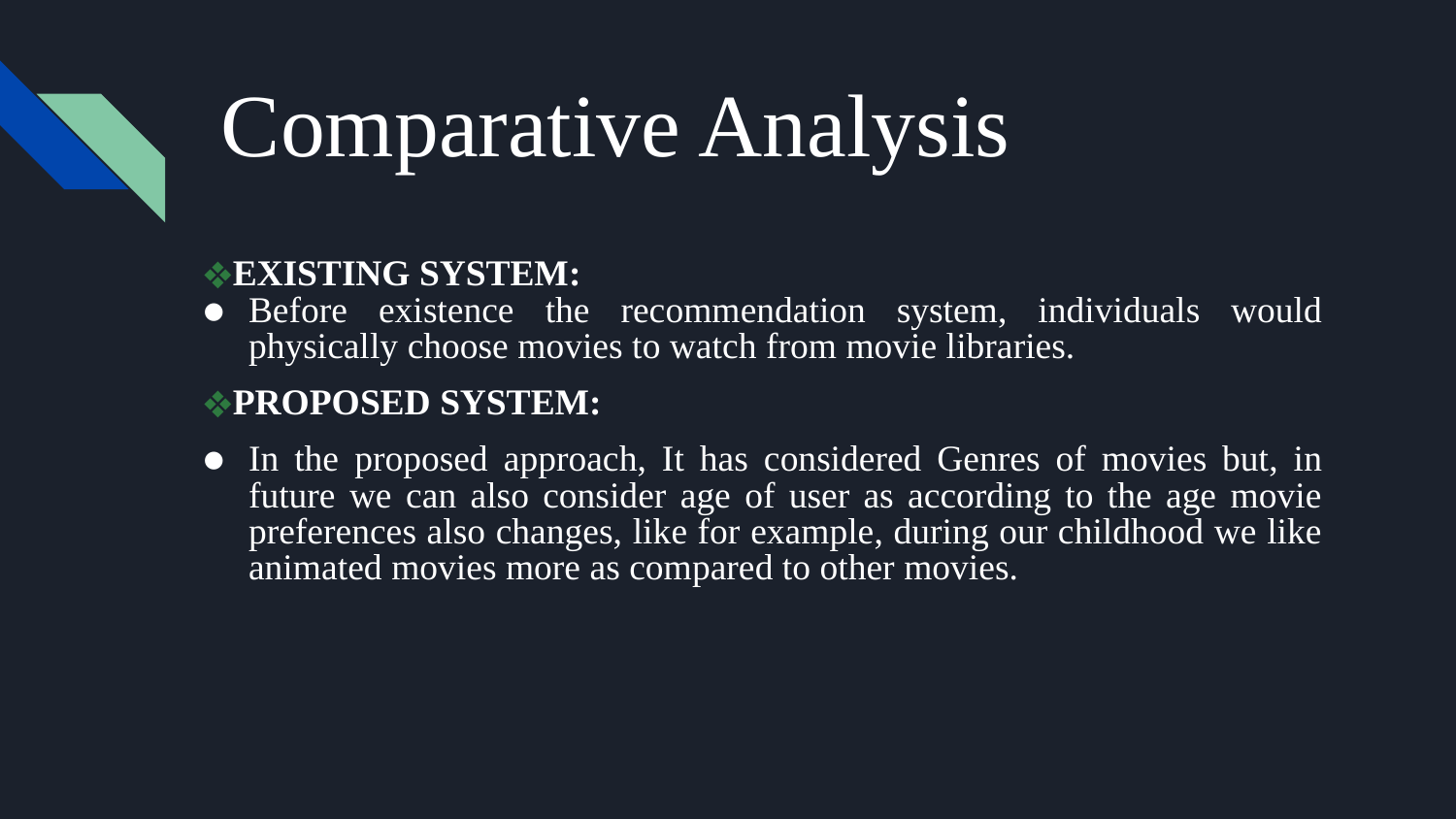

# Comparative Analysis
❖EXISTING SYSTEM:
Before existence the recommendation system, individuals would physically choose movies to watch from movie libraries.
❖PROPOSED SYSTEM:
In the proposed approach, It has considered Genres of movies but, in future we can also consider age of user as according to the age movie preferences also changes, like for example, during our childhood we like animated movies more as compared to other movies.